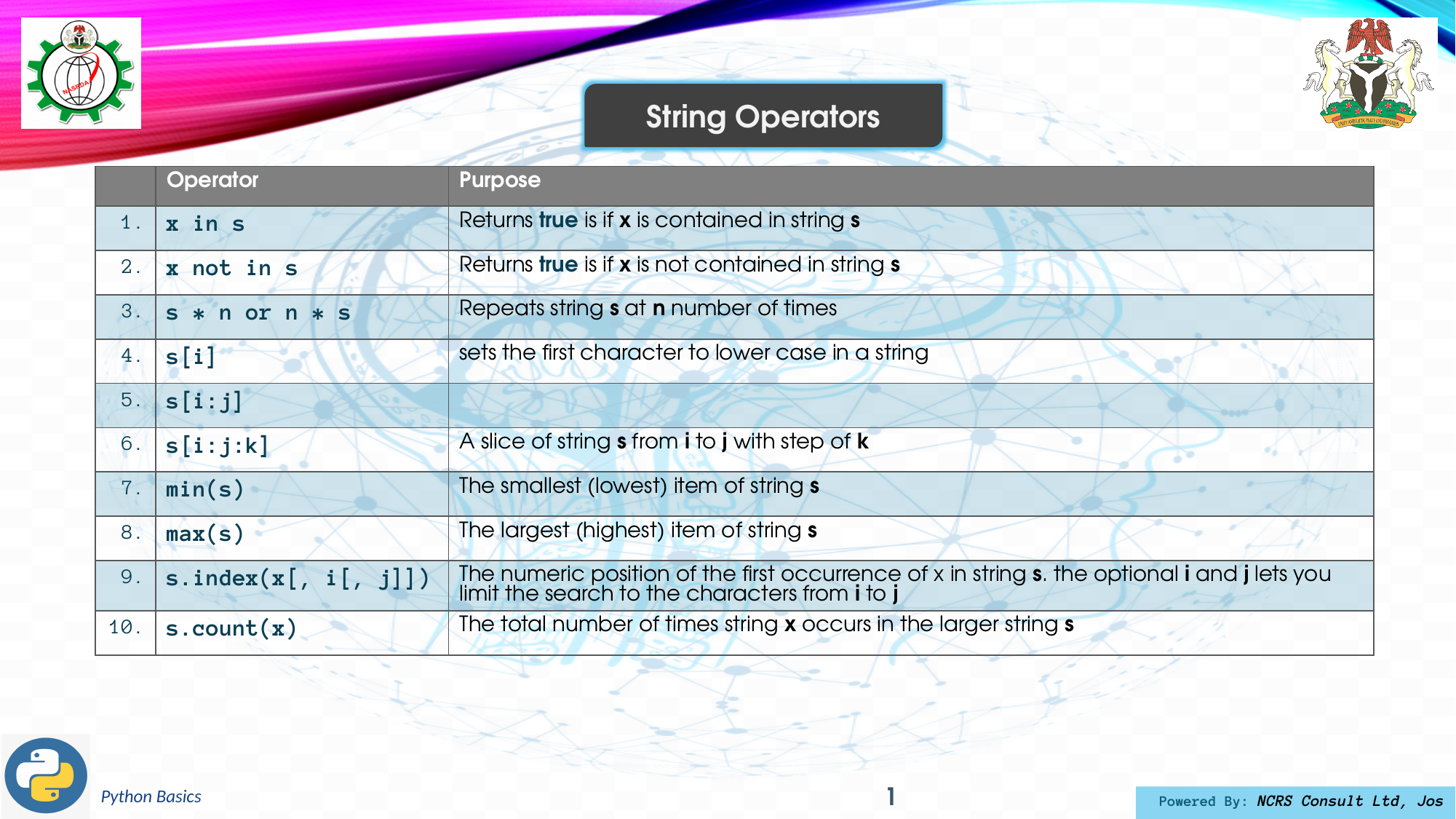

String Operators
|  | Operator | Purpose |
| --- | --- | --- |
| 1. | x in s | Returns true is if x is contained in string s |
| 2. | x not in s | Returns true is if x is not contained in string s |
| 3. | s \* n or n \* s | Repeats string s at n number of times |
| 4. | s[i] | sets the first character to lower case in a string |
| 5. | s[i:j] |  |
| 6. | s[i:j:k] | A slice of string s from i to j with step of k |
| 7. | min(s) | The smallest (lowest) item of string s |
| 8. | max(s) | The largest (highest) item of string s |
| 9. | s.index(x[, i[, j]]) | The numeric position of the first occurrence of x in string s. the optional i and j lets you limit the search to the characters from i to j |
| 10. | s.count(x) | The total number of times string x occurs in the larger string s |
1